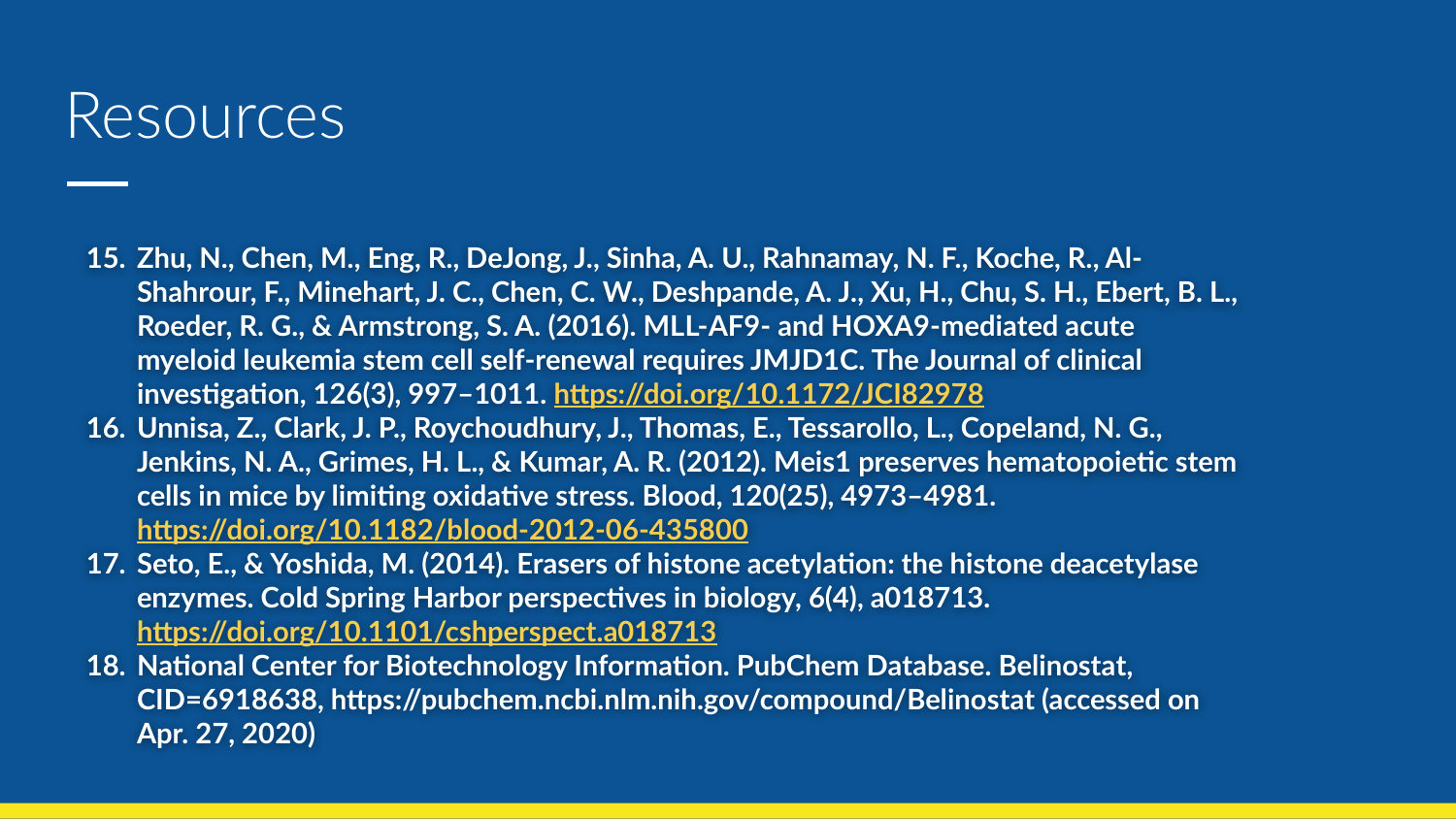

# Resources
Zhu, N., Chen, M., Eng, R., DeJong, J., Sinha, A. U., Rahnamay, N. F., Koche, R., Al-Shahrour, F., Minehart, J. C., Chen, C. W., Deshpande, A. J., Xu, H., Chu, S. H., Ebert, B. L., Roeder, R. G., & Armstrong, S. A. (2016). MLL-AF9- and HOXA9-mediated acute myeloid leukemia stem cell self-renewal requires JMJD1C. The Journal of clinical investigation, 126(3), 997–1011. https://doi.org/10.1172/JCI82978
Unnisa, Z., Clark, J. P., Roychoudhury, J., Thomas, E., Tessarollo, L., Copeland, N. G., Jenkins, N. A., Grimes, H. L., & Kumar, A. R. (2012). Meis1 preserves hematopoietic stem cells in mice by limiting oxidative stress. Blood, 120(25), 4973–4981. https://doi.org/10.1182/blood-2012-06-435800
Seto, E., & Yoshida, M. (2014). Erasers of histone acetylation: the histone deacetylase enzymes. Cold Spring Harbor perspectives in biology, 6(4), a018713. https://doi.org/10.1101/cshperspect.a018713
National Center for Biotechnology Information. PubChem Database. Belinostat, CID=6918638, https://pubchem.ncbi.nlm.nih.gov/compound/Belinostat (accessed on Apr. 27, 2020)